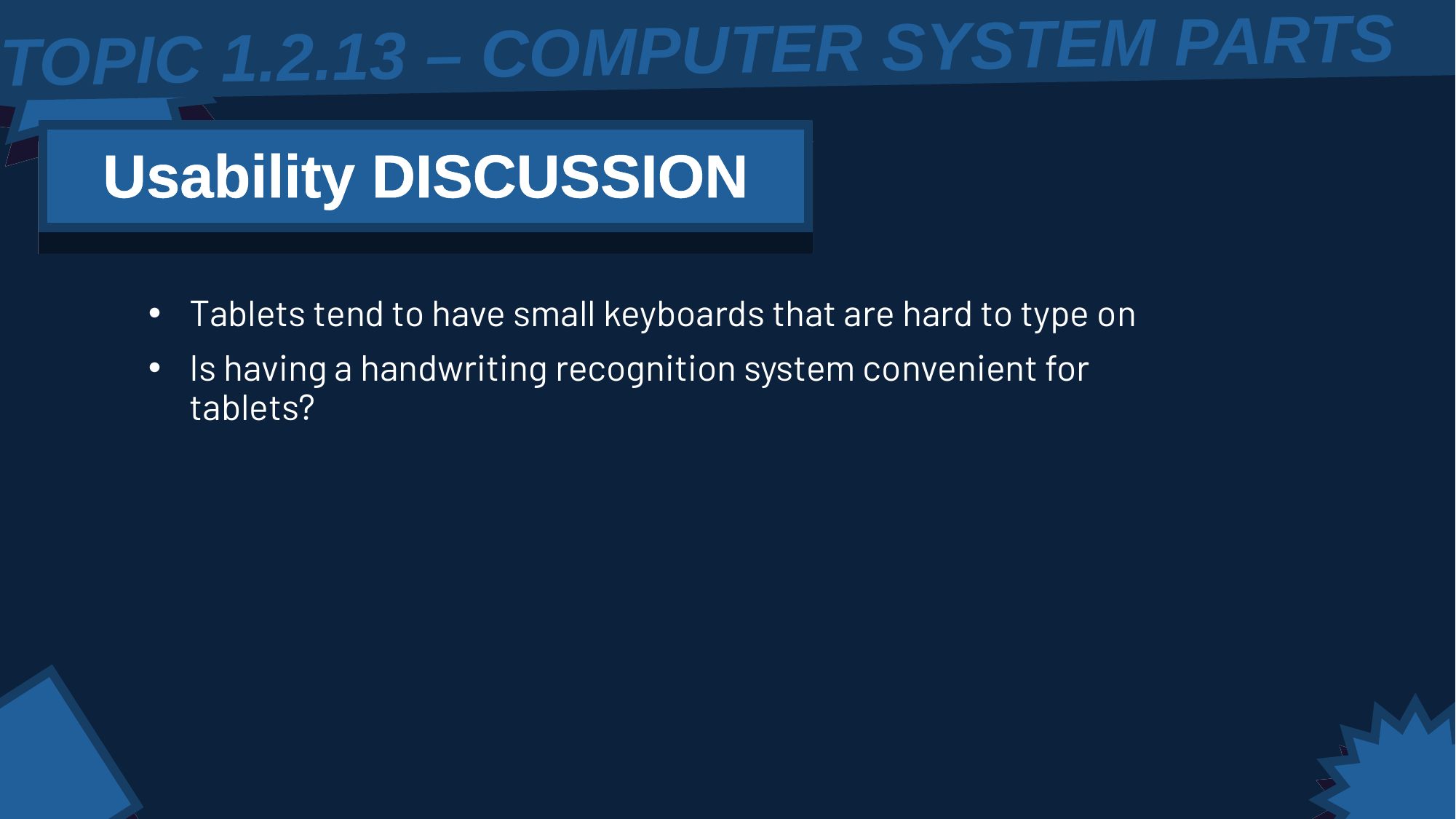

TOPIC 1.2.13 – COMPUTER SYSTEM PARTS

Usability DISCUSSION
Tablets tend to have small keyboards that are hard to type on
Is having a handwriting recognition system convenient for tablets?